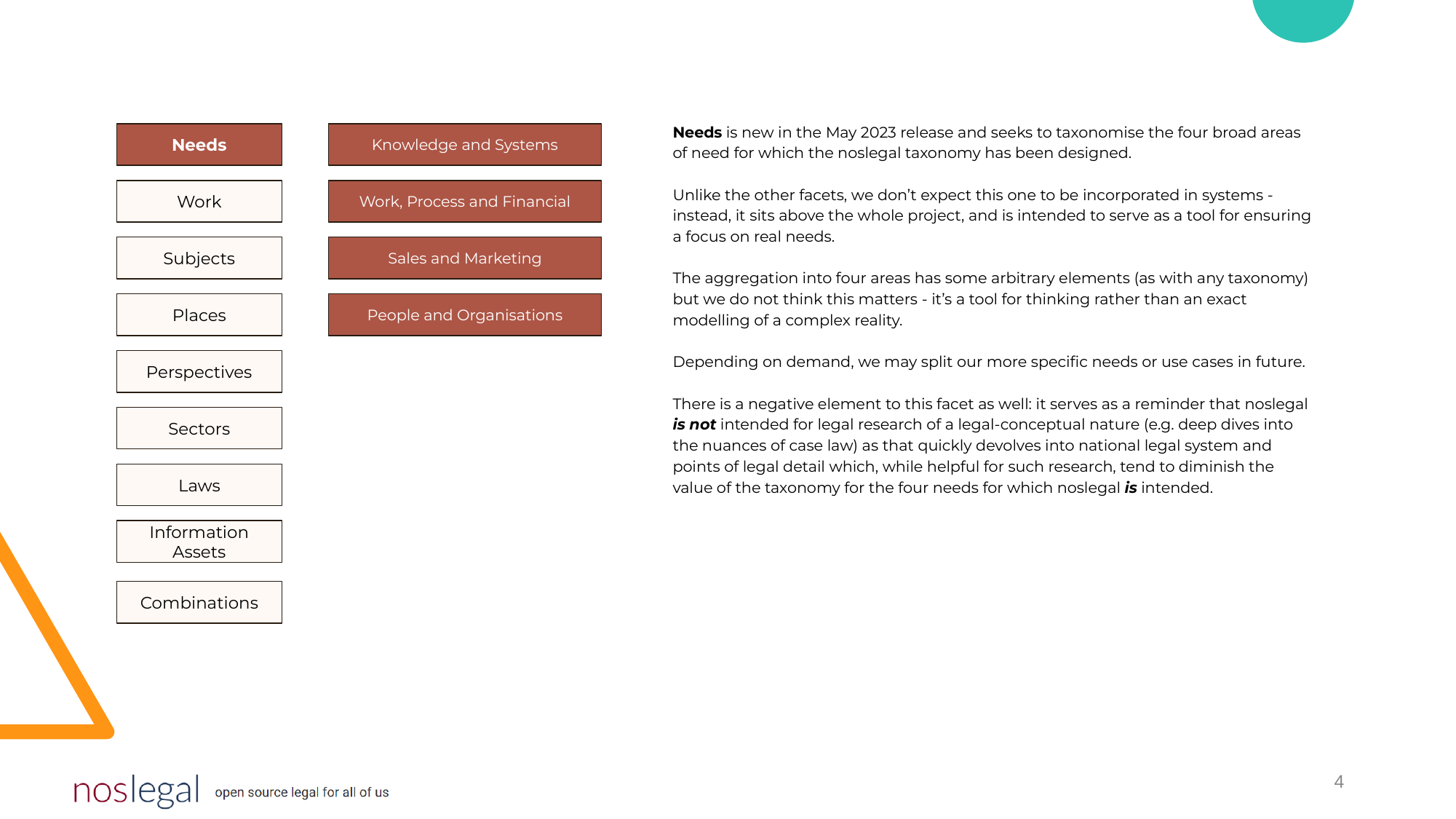

Needs is new in the May 2023 release and seeks to taxonomise the four broad areas of need for which the noslegal taxonomy has been designed.

Unlike the other facets, we don’t expect this one to be incorporated in systems - instead, it sits above the whole project, and is intended to serve as a tool for ensuring a focus on real needs.

The aggregation into four areas has some arbitrary elements (as with any taxonomy) but we do not think this matters - it’s a tool for thinking rather than an exact modelling of a complex reality.

Depending on demand, we may split our more specific needs or use cases in future.

There is a negative element to this facet as well: it serves as a reminder that noslegal is not intended for legal research of a legal-conceptual nature (e.g. deep dives into the nuances of case law) as that quickly devolves into national legal system and points of legal detail which, while helpful for such research, tend to diminish the value of the taxonomy for the four needs for which noslegal is intended.
Needs
Knowledge and Systems
Work
Work, Process and Financial
Subjects
Sales and Marketing
Places
People and Organisations
Perspectives
Sectors
Laws
Information Assets
Combinations
4